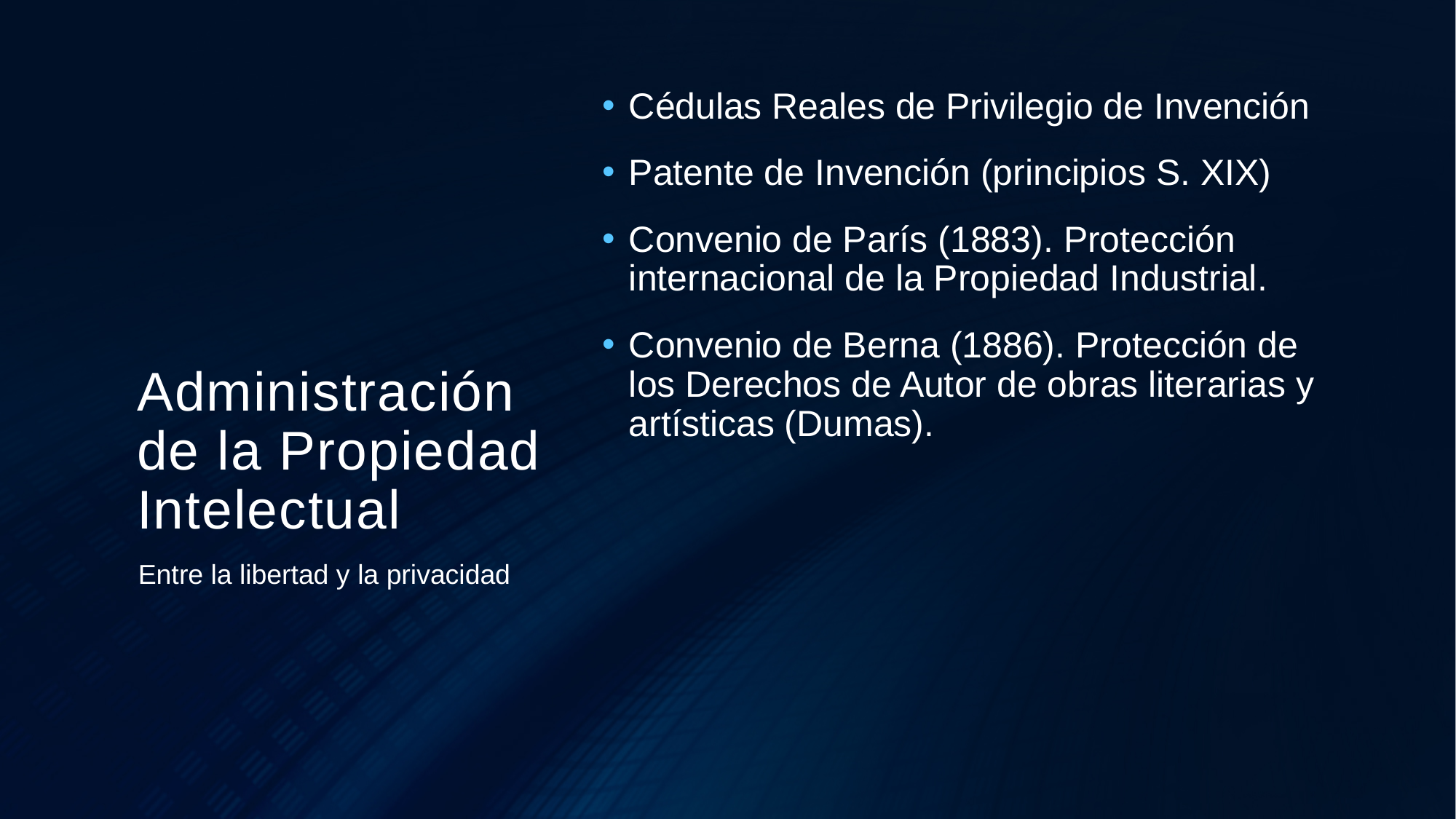

Cédulas Reales de Privilegio de Invención
Patente de Invención (principios S. XIX)
Convenio de París (1883). Protección internacional de la Propiedad Industrial.
Convenio de Berna (1886). Protección de los Derechos de Autor de obras literarias y artísticas (Dumas).

# Administración de la Propiedad Intelectual
Entre la libertad y la privacidad